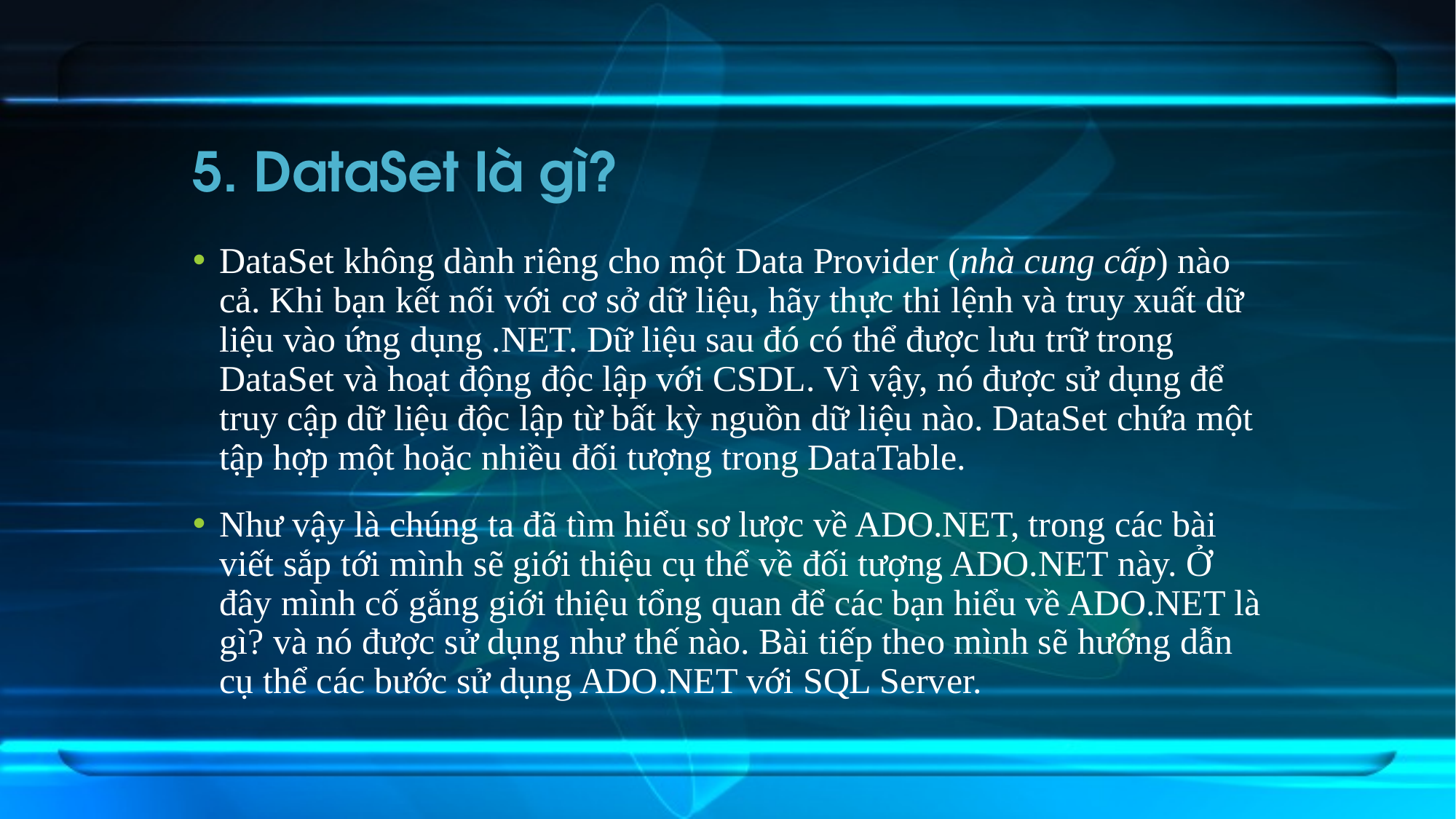

# 5. DataSet là gì?
DataSet không dành riêng cho một Data Provider (nhà cung cấp) nào cả. Khi bạn kết nối với cơ sở dữ liệu, hãy thực thi lệnh và truy xuất dữ liệu vào ứng dụng .NET. Dữ liệu sau đó có thể được lưu trữ trong DataSet và hoạt động độc lập với CSDL. Vì vậy, nó được sử dụng để truy cập dữ liệu độc lập từ bất kỳ nguồn dữ liệu nào. DataSet chứa một tập hợp một hoặc nhiều đối tượng trong DataTable.
Như vậy là chúng ta đã tìm hiểu sơ lược về ADO.NET, trong các bài viết sắp tới mình sẽ giới thiệu cụ thể về đối tượng ADO.NET này. Ở đây mình cố gắng giới thiệu tổng quan để các bạn hiểu về ADO.NET là gì? và nó được sử dụng như thế nào. Bài tiếp theo mình sẽ hướng dẫn cụ thể các bước sử dụng ADO.NET với SQL Server.